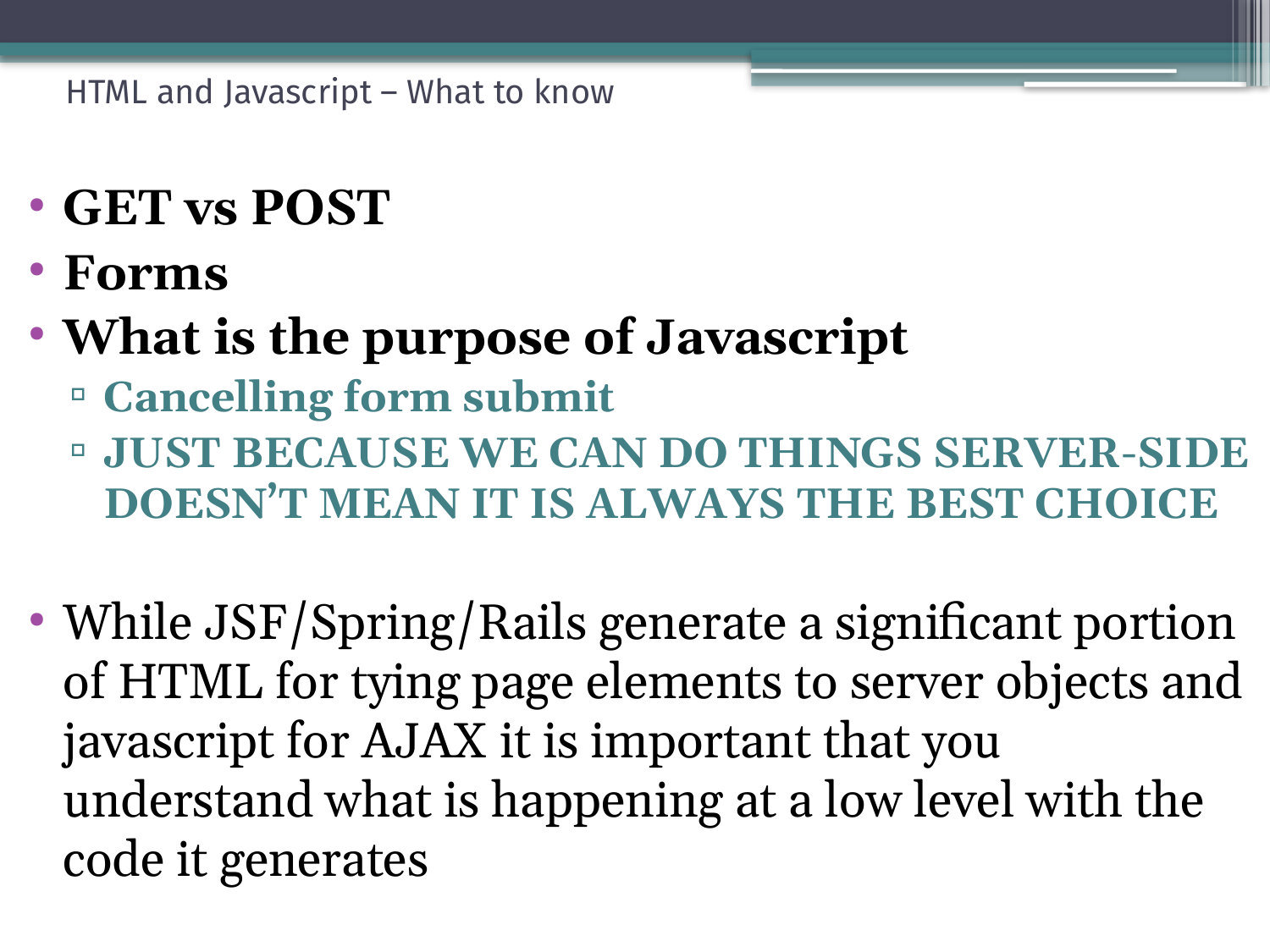

# HTML and Javascript – What to know
GET vs POST
Forms
What is the purpose of Javascript
Cancelling form submit
JUST BECAUSE WE CAN DO THINGS SERVER-SIDE DOESN’T MEAN IT IS ALWAYS THE BEST CHOICE

While JSF/Spring/Rails generate a significant portion of HTML for tying page elements to server objects and javascript for AJAX it is important that you understand what is happening at a low level with the code it generates